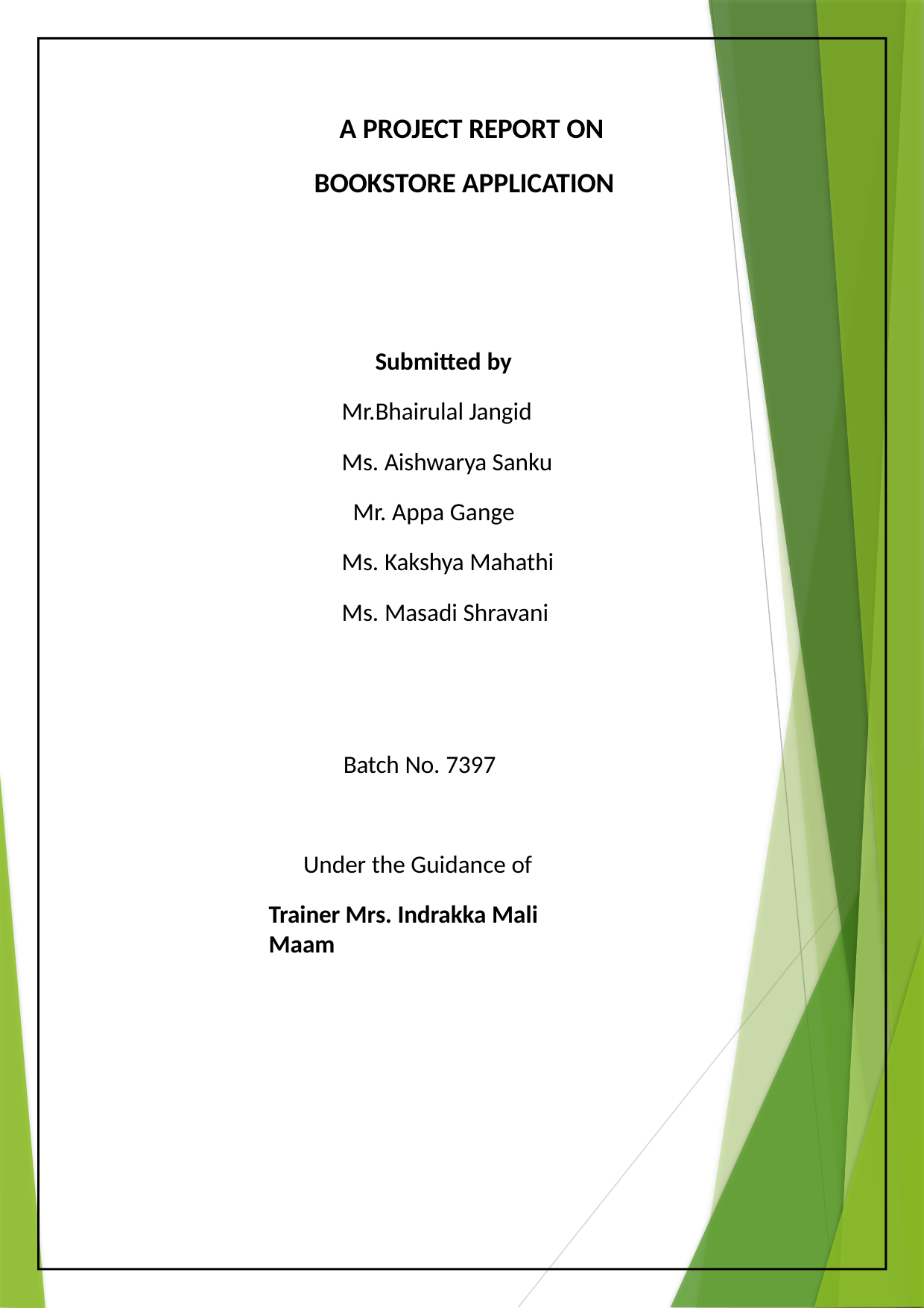

A PROJECT REPORT ON
BOOKSTORE APPLICATION
Submitted by
Mr.Bhairulal Jangid
Ms. Aishwarya Sanku
  Mr. Appa Gange
Ms. Kakshya Mahathi
Ms. Masadi Shravani
Batch No. 7397

Under the Guidance of
Trainer Mrs. Indrakka Mali Maam